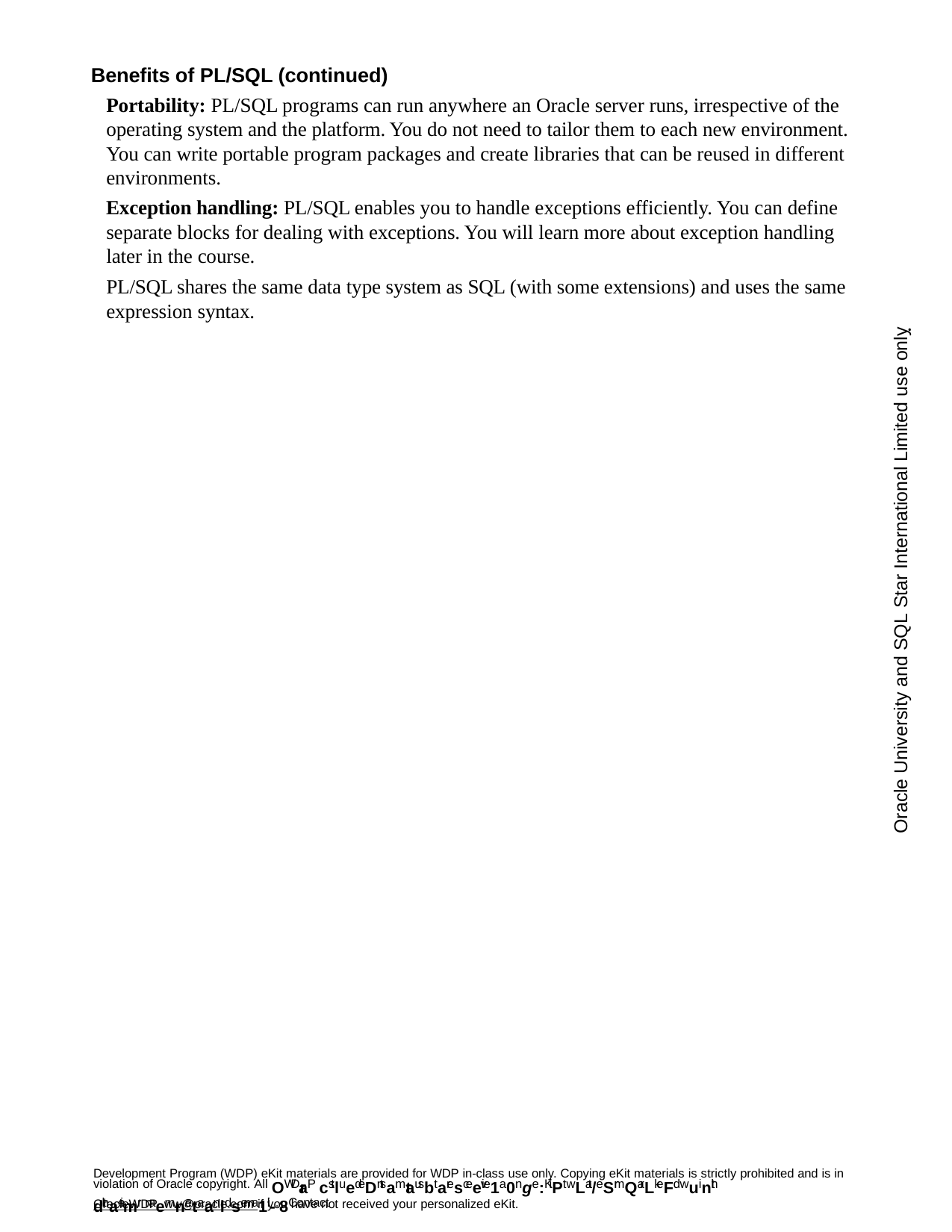

Benefits of PL/SQL (continued)
Portability: PL/SQL programs can run anywhere an Oracle server runs, irrespective of the  operating system and the platform. You do not need to tailor them to each new environment.  You can write portable program packages and create libraries that can be reused in different  environments.
Exception handling: PL/SQL enables you to handle exceptions efficiently. You can define  separate blocks for dealing with exceptions. You will learn more about exception handling  later in the course.
PL/SQL shares the same data type system as SQL (with some extensions) and uses the same  expression syntax.
Oracle University and SQL Star International Limited use onlyฺ
Development Program (WDP) eKit materials are provided for WDP in-class use only. Copying eKit materials is strictly prohibited and is in
violation of Oracle copyright. All OWDraP cstluedeDntsamtausbt aresceeive1a0nge:KiPt wLat/eSrmQarLkeFd wuinth dthaeimr naemnetaanldsema1il-. 8Contact
OracleWDP_ww@oracle.com if you have not received your personalized eKit.